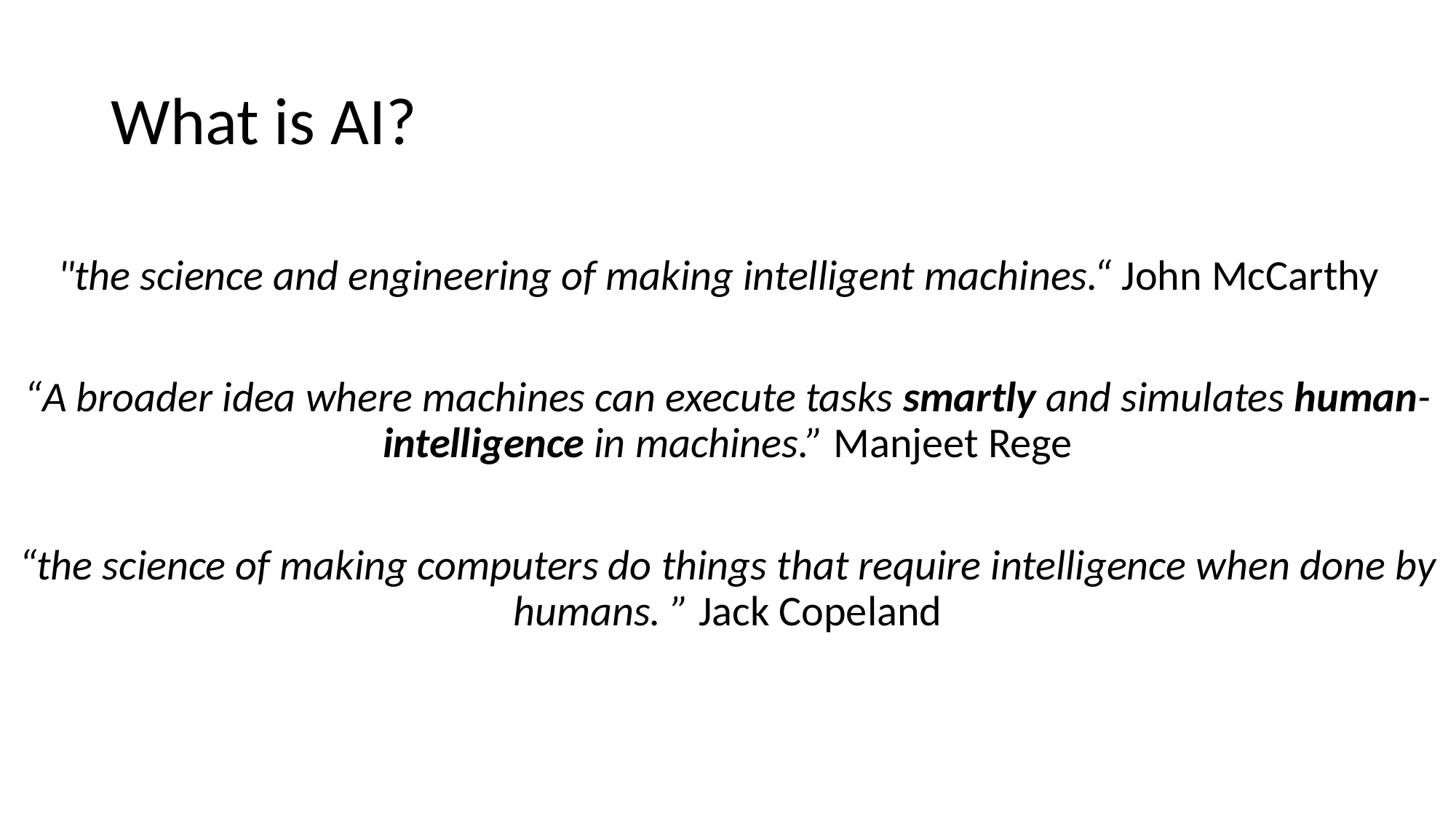

# What is AI?
"the science and engineering of making intelligent machines.“ John McCarthy

“A broader idea where machines can execute tasks smartly and simulates human-intelligence in machines.” Manjeet Rege

“the science of making computers do things that require intelligence when done by humans. ” Jack Copeland